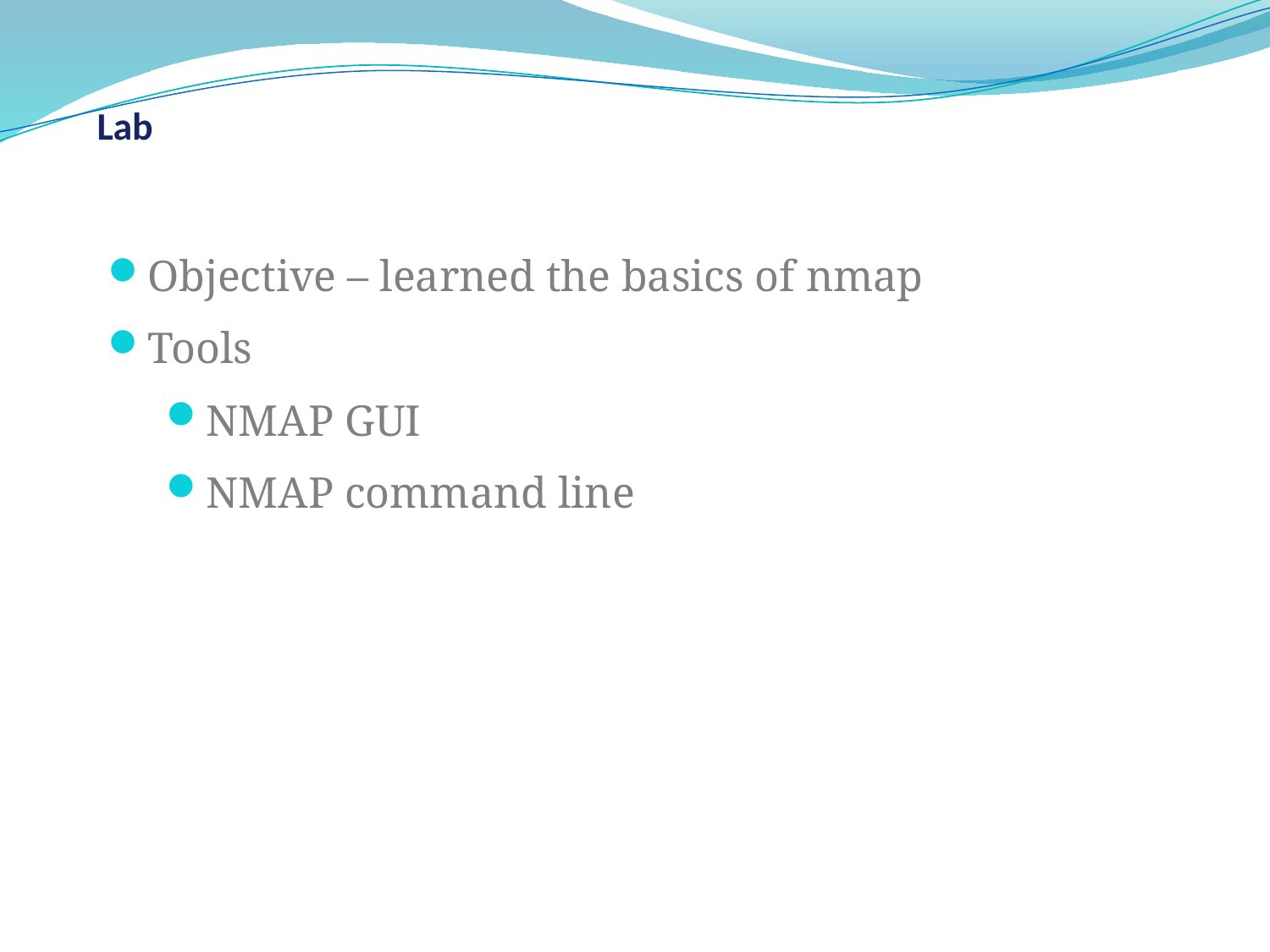

Lab

Objective – learned the basics of nmap
Tools
NMAP GUI
NMAP command line